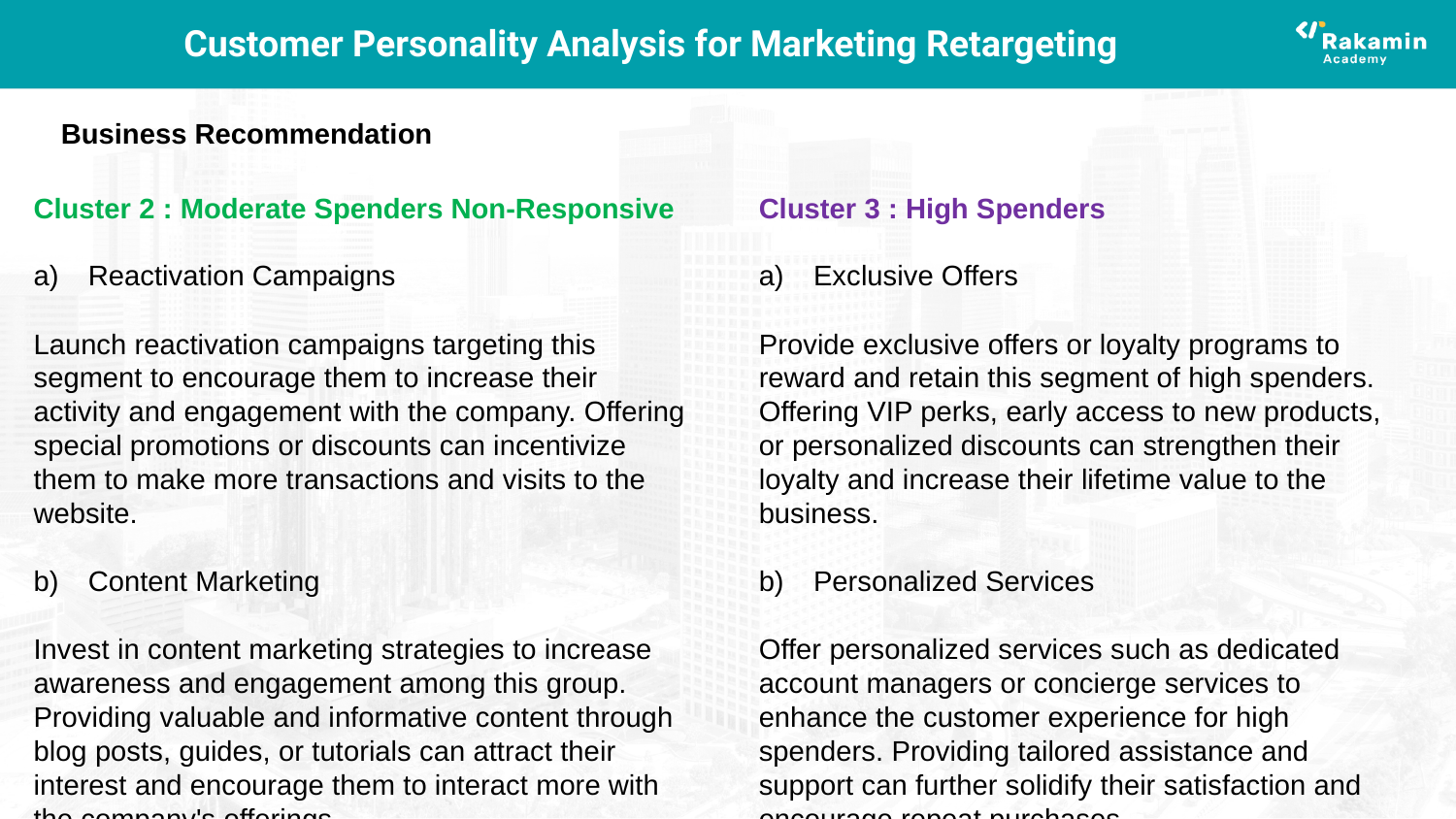

# Customer Personality Analysis for Marketing Retargeting
Business Recommendation
Cluster 2 : Moderate Spenders Non-Responsive

Reactivation Campaigns

Launch reactivation campaigns targeting this segment to encourage them to increase their activity and engagement with the company. Offering special promotions or discounts can incentivize them to make more transactions and visits to the website.

Content Marketing

Invest in content marketing strategies to increase awareness and engagement among this group. Providing valuable and informative content through blog posts, guides, or tutorials can attract their interest and encourage them to interact more with the company's offerings.
Cluster 3 : High Spenders

Exclusive Offers

Provide exclusive offers or loyalty programs to reward and retain this segment of high spenders. Offering VIP perks, early access to new products, or personalized discounts can strengthen their loyalty and increase their lifetime value to the business.

Personalized Services

Offer personalized services such as dedicated account managers or concierge services to enhance the customer experience for high spenders. Providing tailored assistance and support can further solidify their satisfaction and encourage repeat purchases.